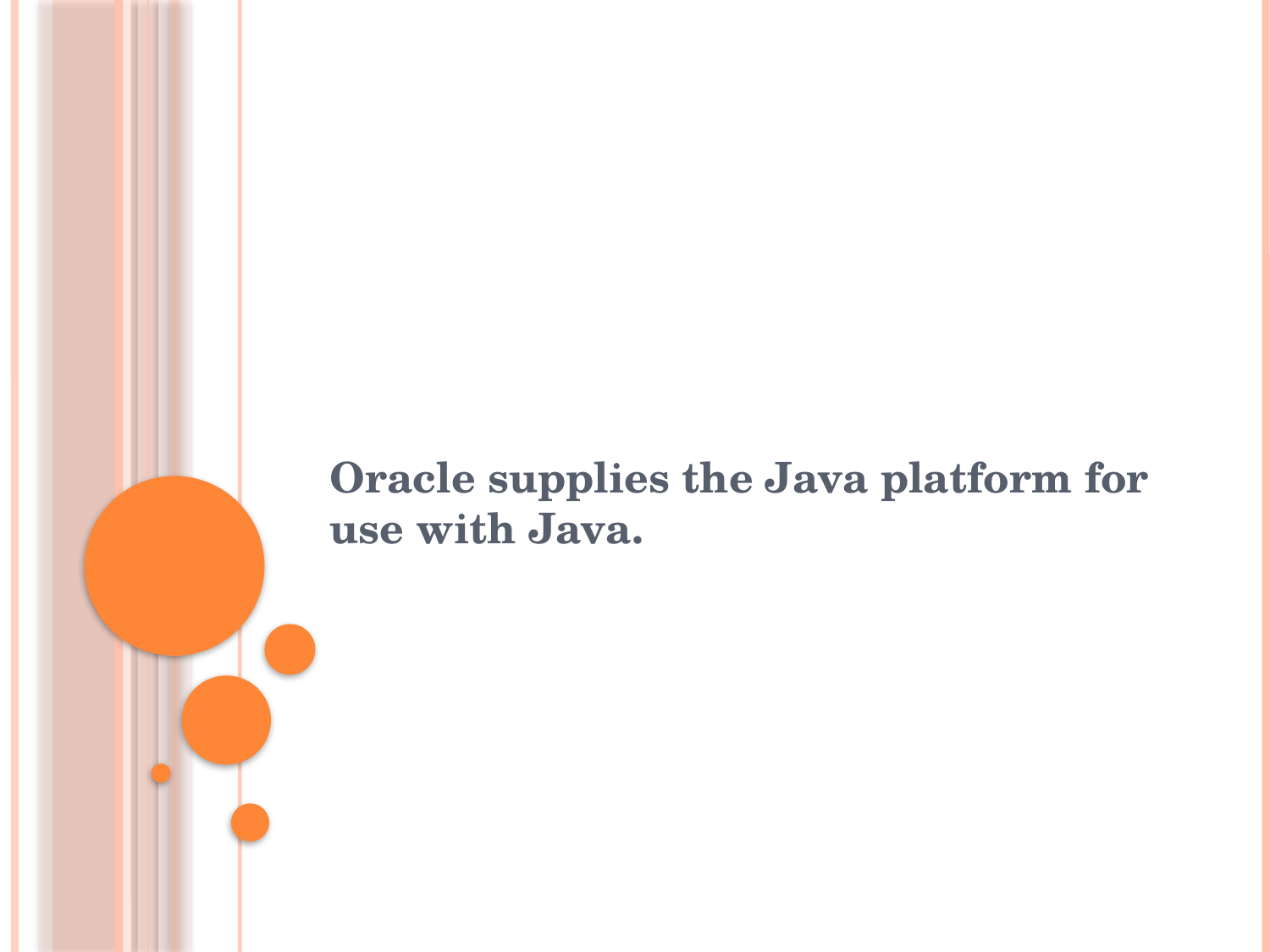

#
Oracle supplies the Java platform for use with Java.